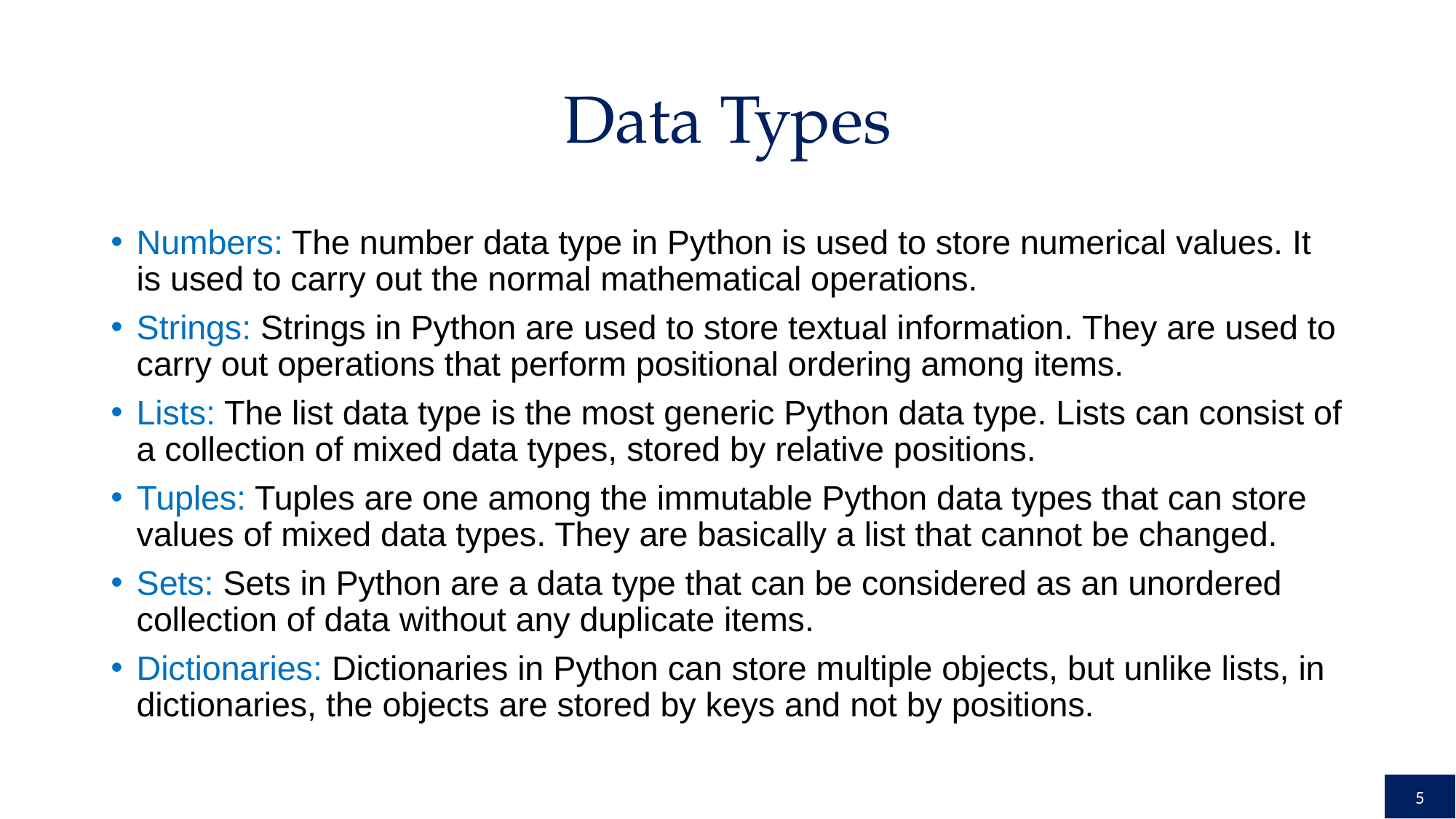

# Data Types
Numbers: The number data type in Python is used to store numerical values. It is used to carry out the normal mathematical operations.
Strings: Strings in Python are used to store textual information. They are used to carry out operations that perform positional ordering among items.
Lists: The list data type is the most generic Python data type. Lists can consist of a collection of mixed data types, stored by relative positions.
Tuples: Tuples are one among the immutable Python data types that can store values of mixed data types. They are basically a list that cannot be changed.
Sets: Sets in Python are a data type that can be considered as an unordered collection of data without any duplicate items.
Dictionaries: Dictionaries in Python can store multiple objects, but unlike lists, in dictionaries, the objects are stored by keys and not by positions.
5